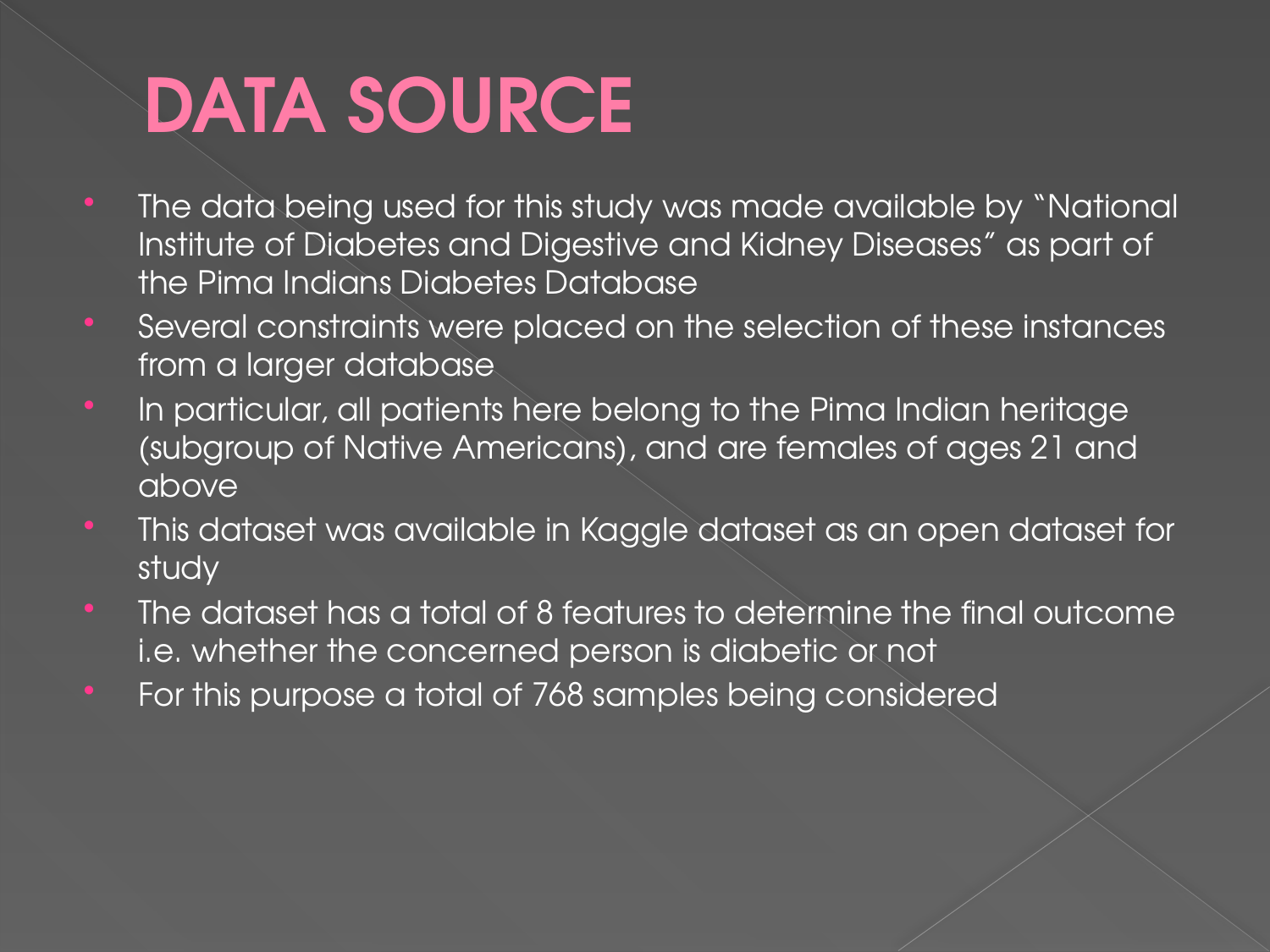

# DATA SOURCE
The data being used for this study was made available by “National Institute of Diabetes and Digestive and Kidney Diseases” as part of the Pima Indians Diabetes Database
Several constraints were placed on the selection of these instances from a larger database
In particular, all patients here belong to the Pima Indian heritage (subgroup of Native Americans), and are females of ages 21 and above
This dataset was available in Kaggle dataset as an open dataset for study
The dataset has a total of 8 features to determine the final outcome i.e. whether the concerned person is diabetic or not
For this purpose a total of 768 samples being considered